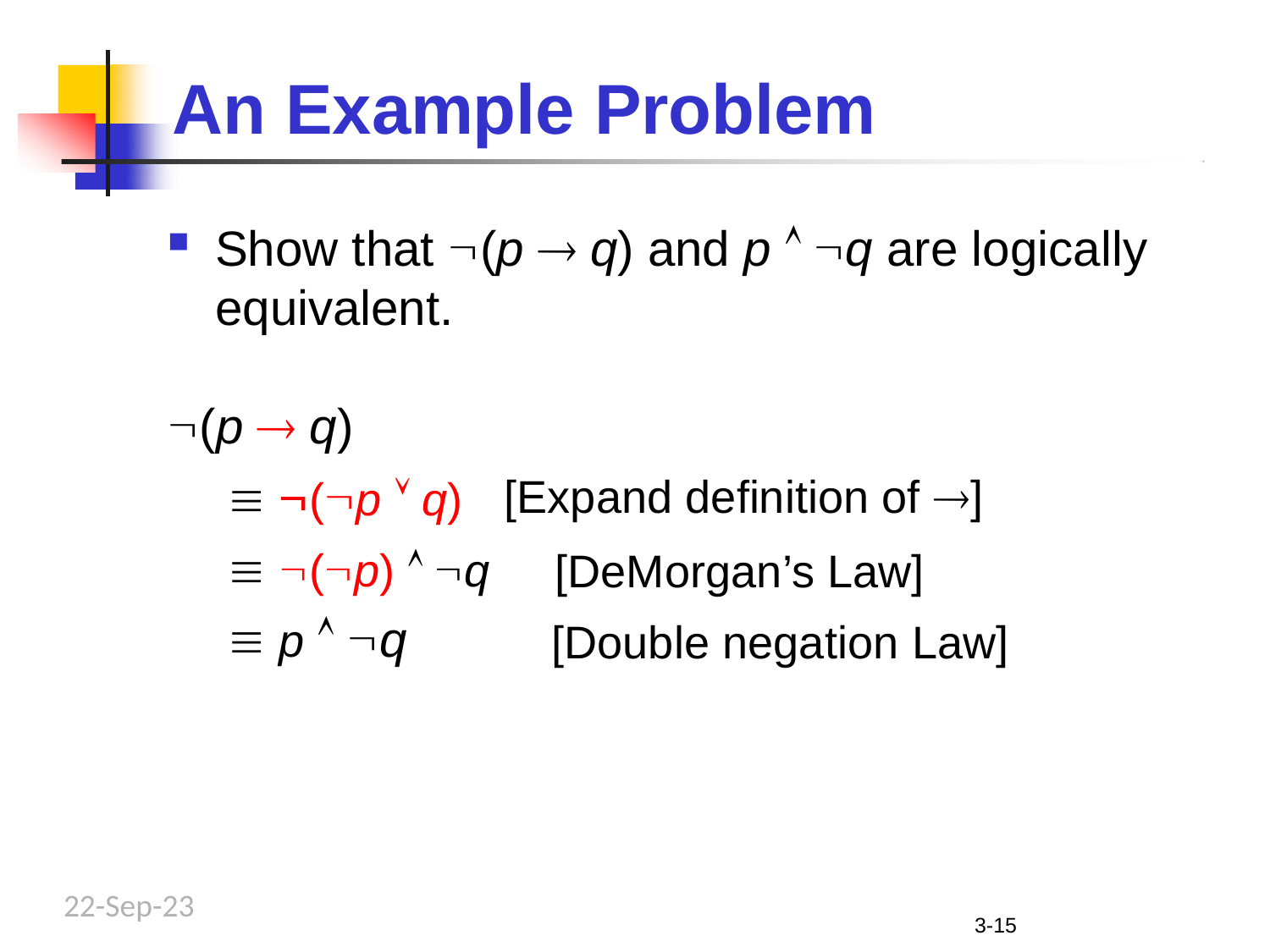

# An Example Problem

Show that ¬(p → q) and p ∧ ¬q are logically  equivalent.
¬(p → q)
≡ ¬(¬p ∨ q)
≡ ¬(¬p) ∧ ¬q
≡ p ∧ ¬q
[Expand definition of →]
[DeMorgan’s Law]
[Double negation Law]
22-Sep-23
3-15